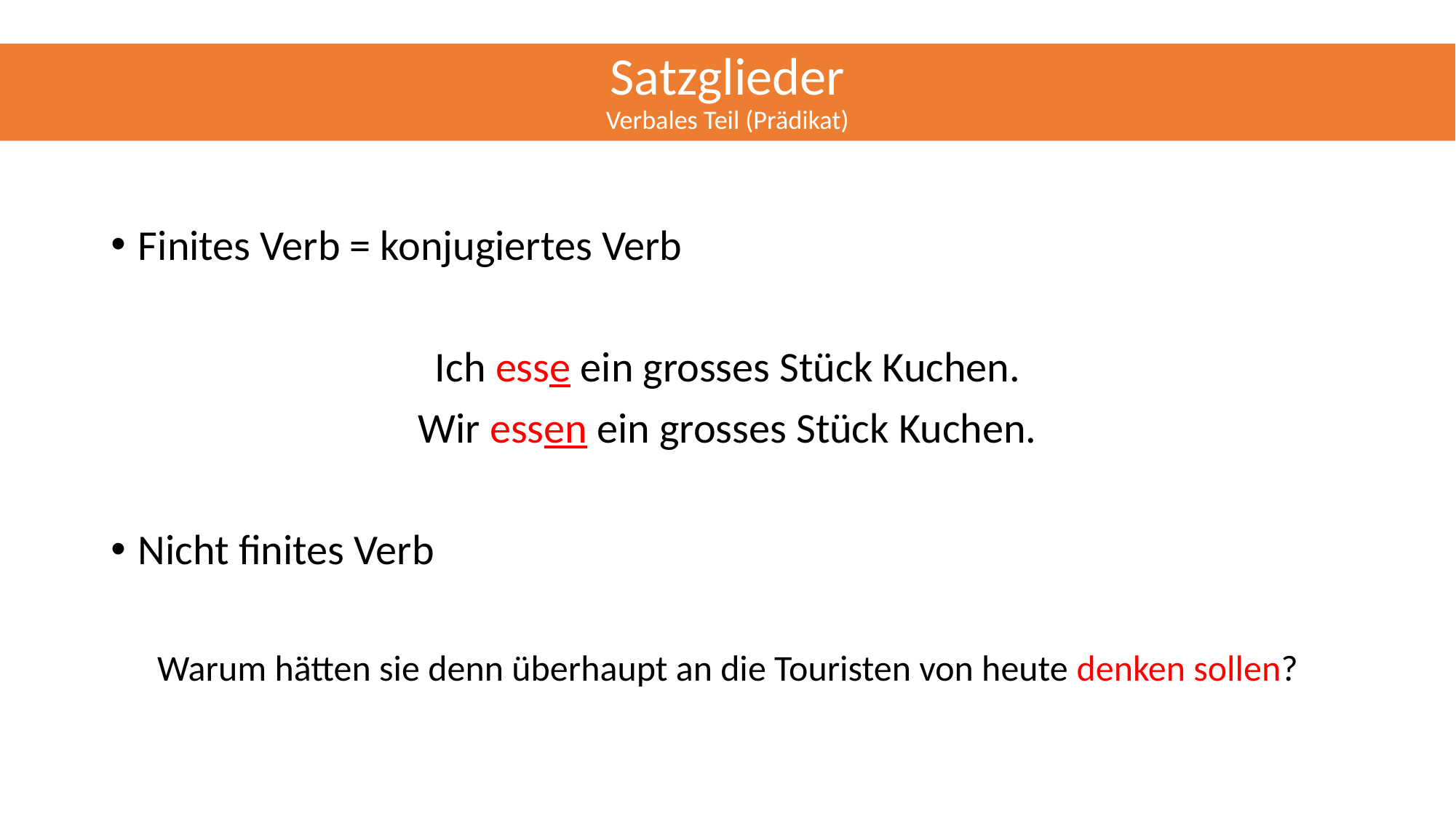

# Satzglieder Verbales Teil (Prädikat)
Finites Verb = konjugiertes Verb

Ich esse ein grosses Stück Kuchen.
Wir essen ein grosses Stück Kuchen.

Nicht finites Verb

Warum hätten sie denn überhaupt an die Touristen von heute denken sollen?